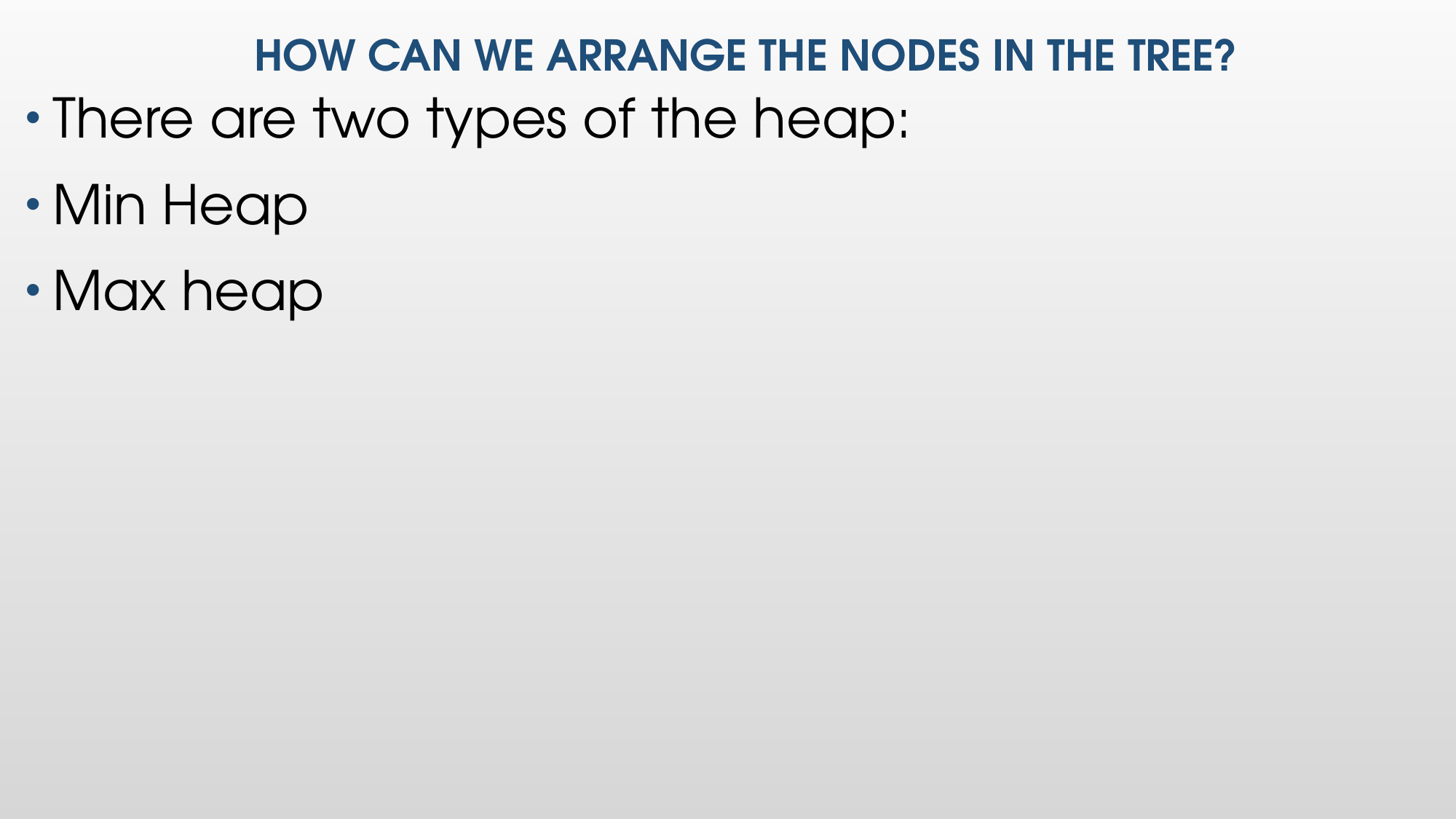

# How can we arrange the nodes in the Tree?
There are two types of the heap:
Min Heap
Max heap